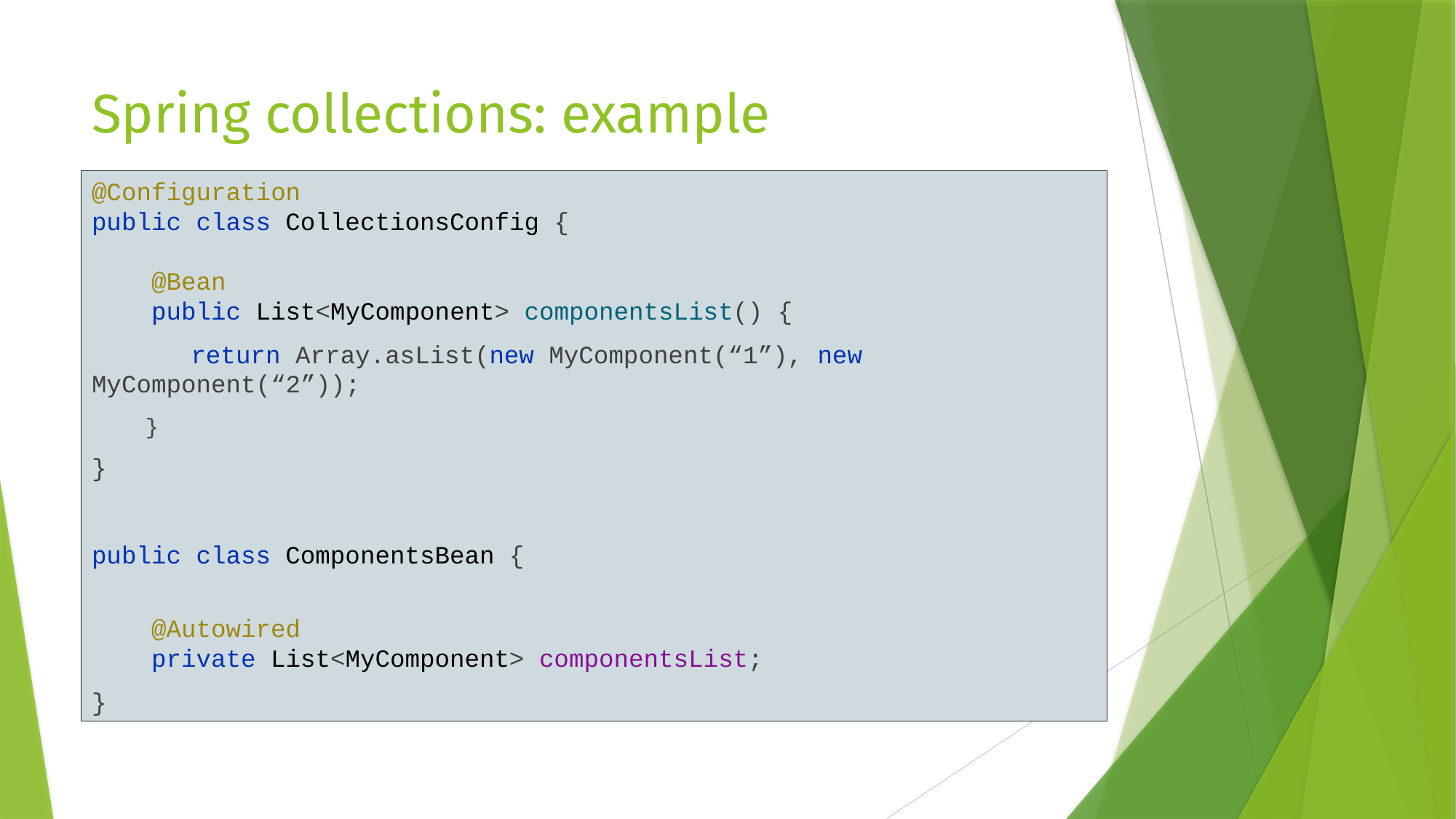

# Spring collections: example
@Configuration
public class CollectionsConfig {
    @Bean
    public List<MyComponent> componentsList() {
		return Array.asList(new MyComponent(“1”), new MyComponent(“2”));
}
}

public class ComponentsBean {
    @Autowired
    private List<MyComponent> componentsList;
}